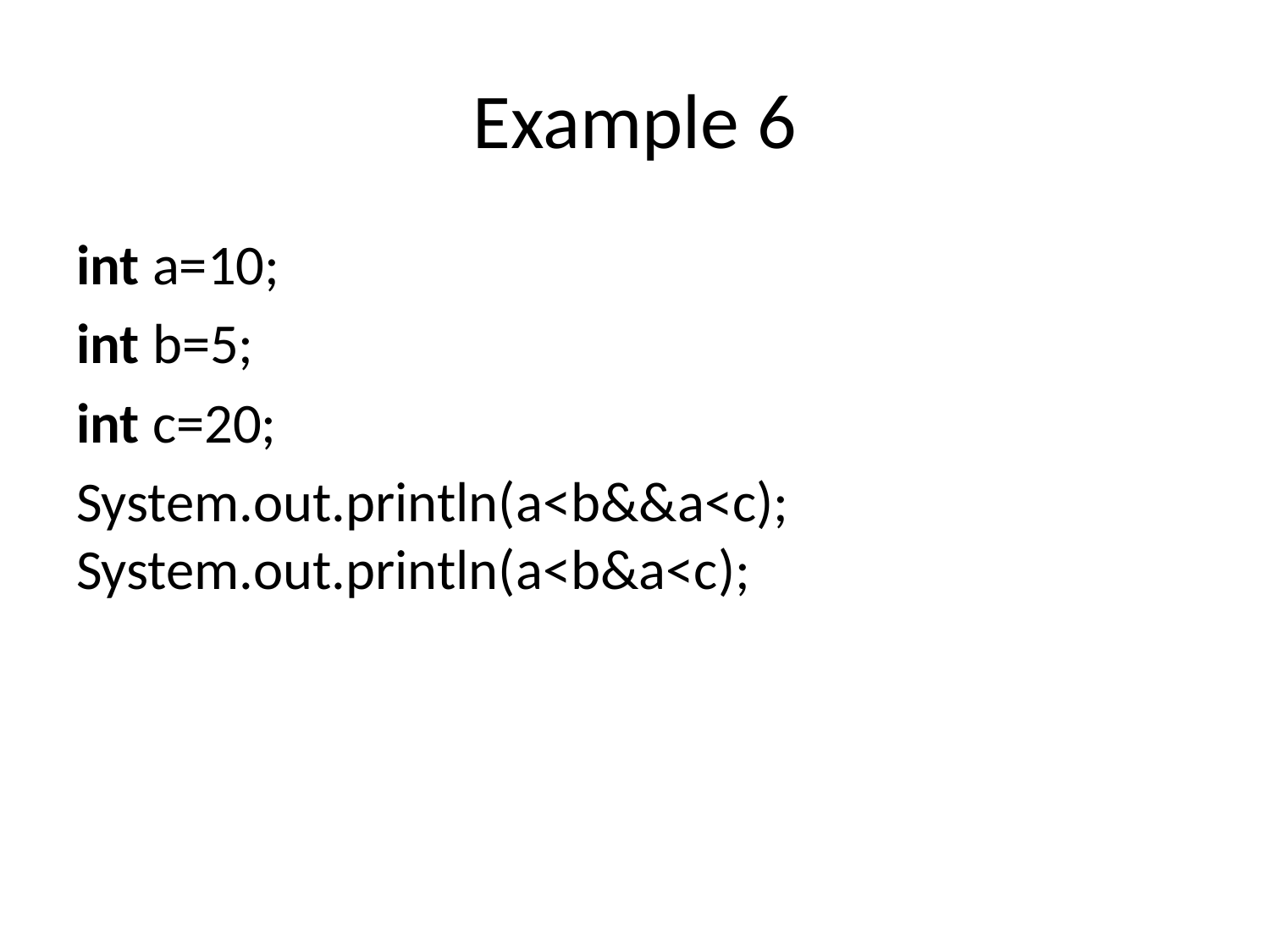

# Example 6
int a=10;
int b=5;
int c=20;
System.out.println(a<b&&a<c); System.out.println(a<b&a<c);